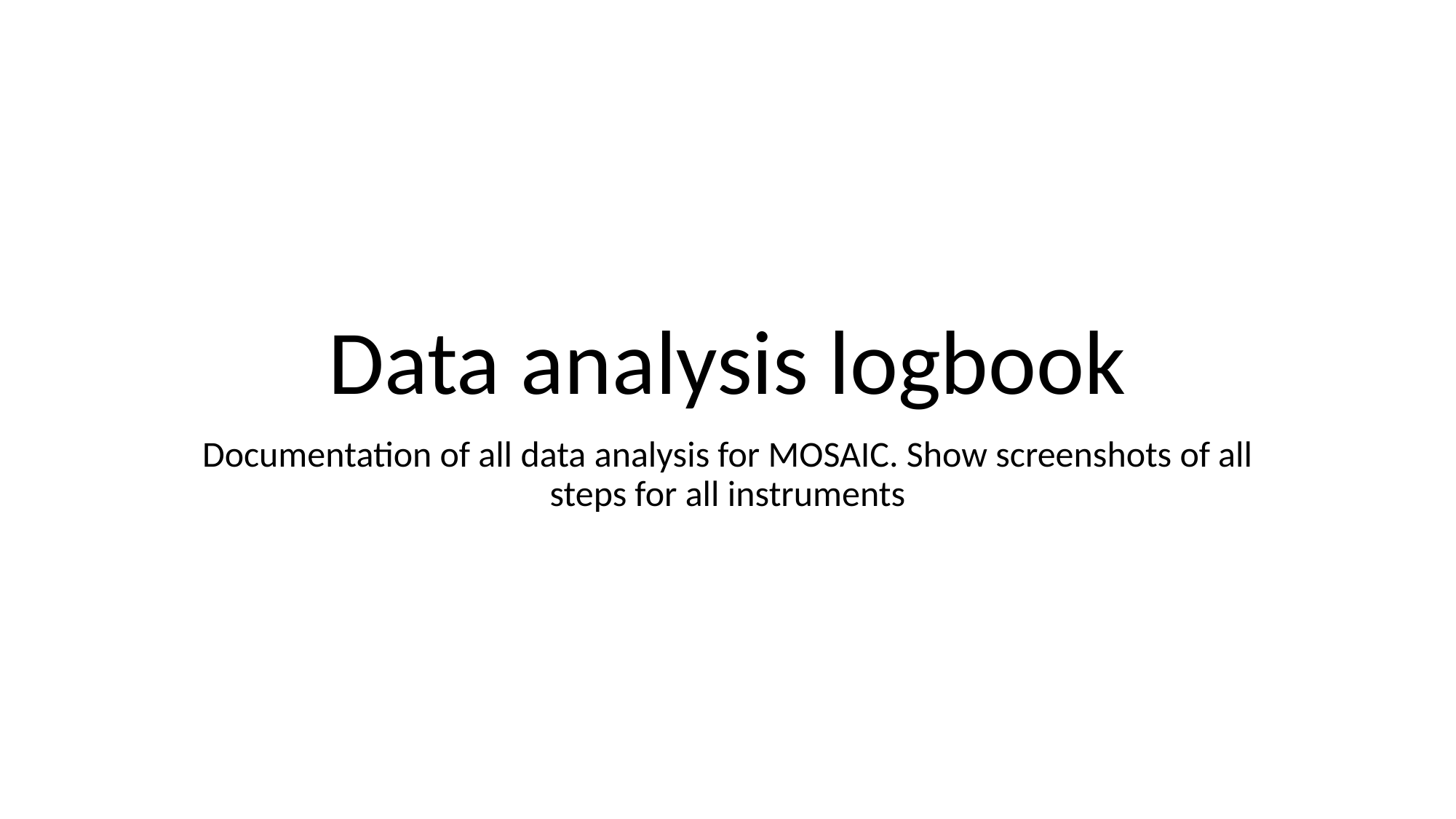

# Data analysis logbook
Documentation of all data analysis for MOSAIC. Show screenshots of all steps for all instruments